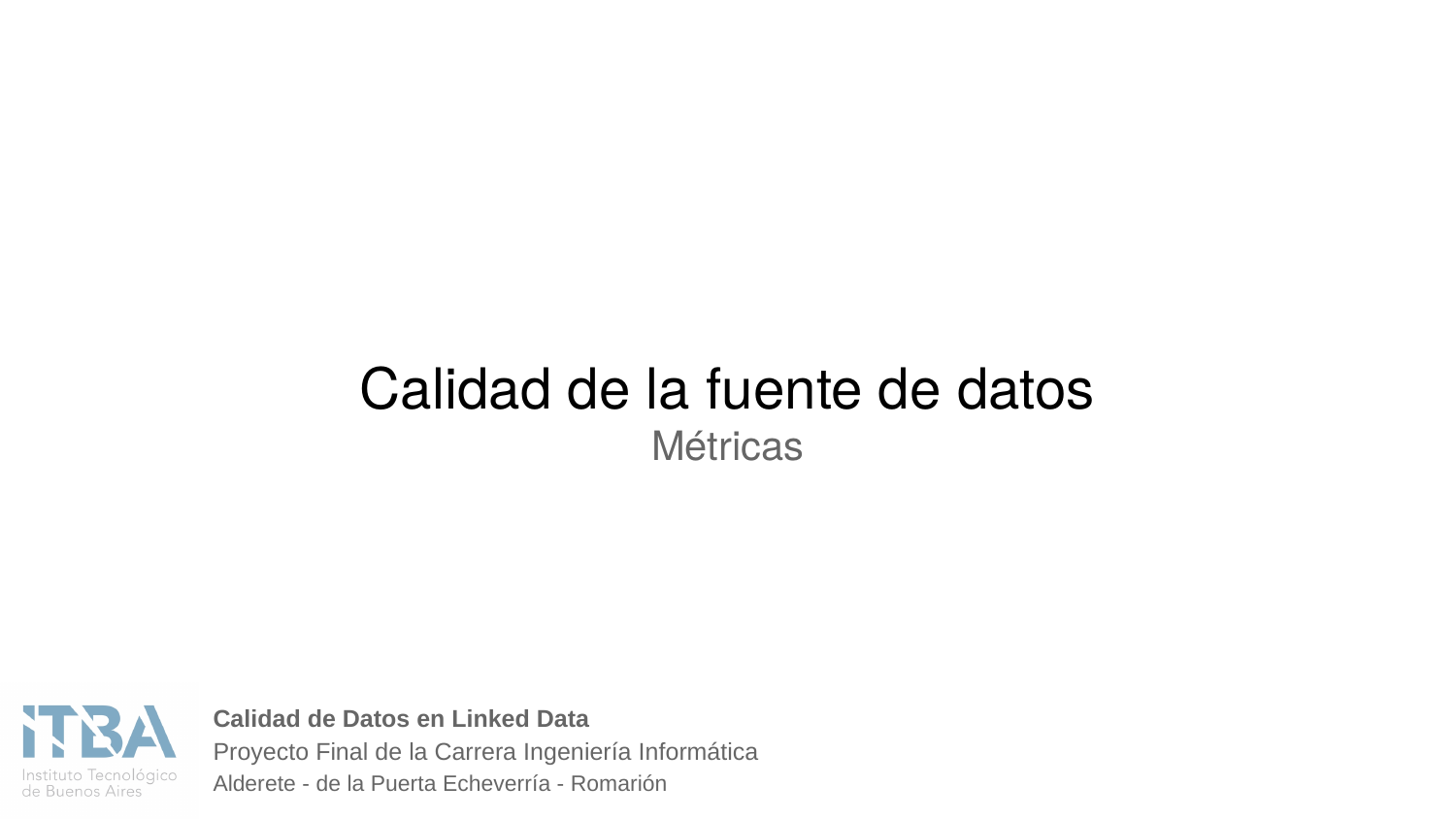

# Calidad de la fuente de datos
Métricas